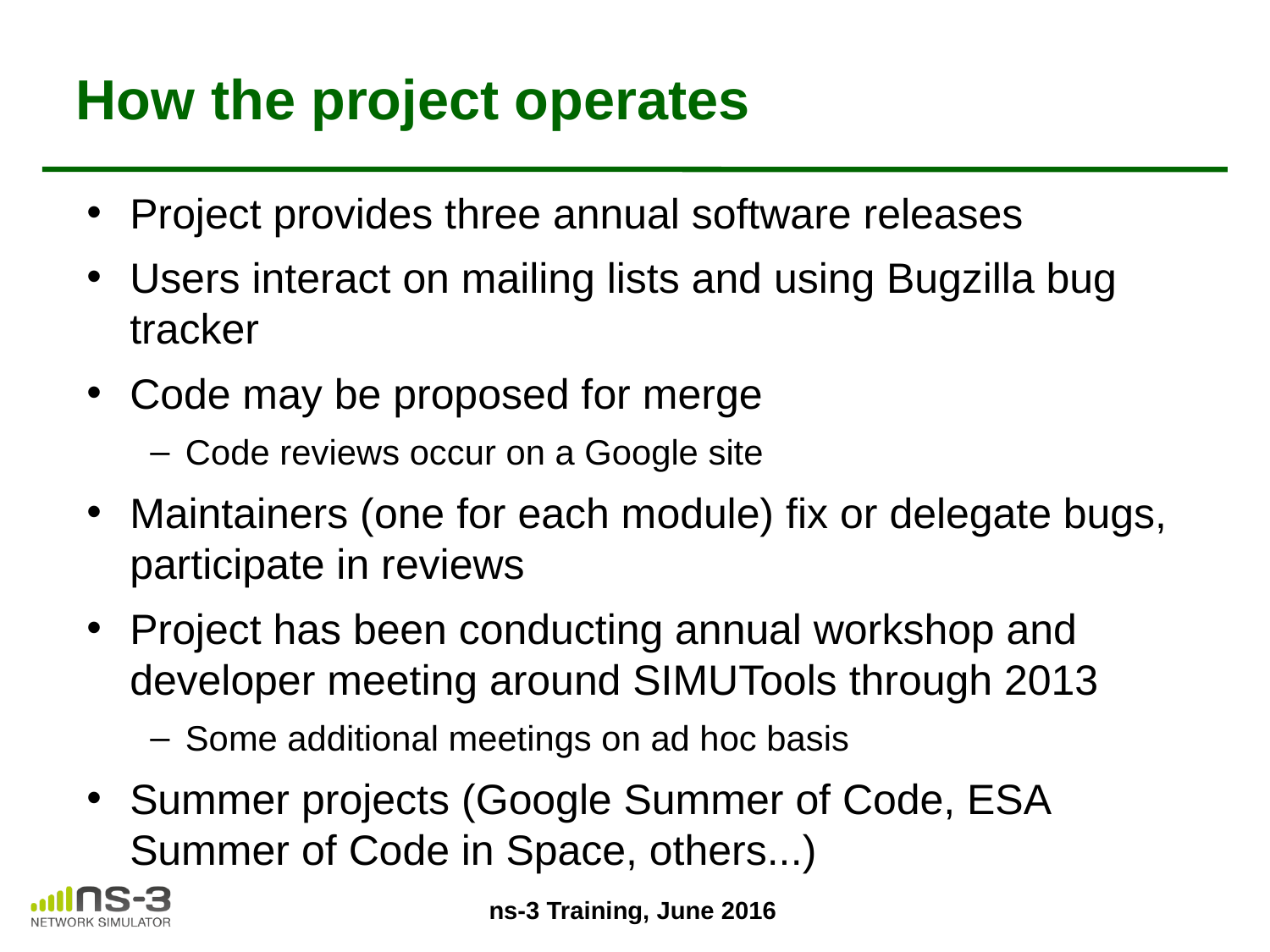

# How the project operates
Project provides three annual software releases
Users interact on mailing lists and using Bugzilla bug tracker
Code may be proposed for merge
Code reviews occur on a Google site
Maintainers (one for each module) fix or delegate bugs, participate in reviews
Project has been conducting annual workshop and developer meeting around SIMUTools through 2013
Some additional meetings on ad hoc basis
Summer projects (Google Summer of Code, ESA Summer of Code in Space, others...)
ns-3 Training, June 2016